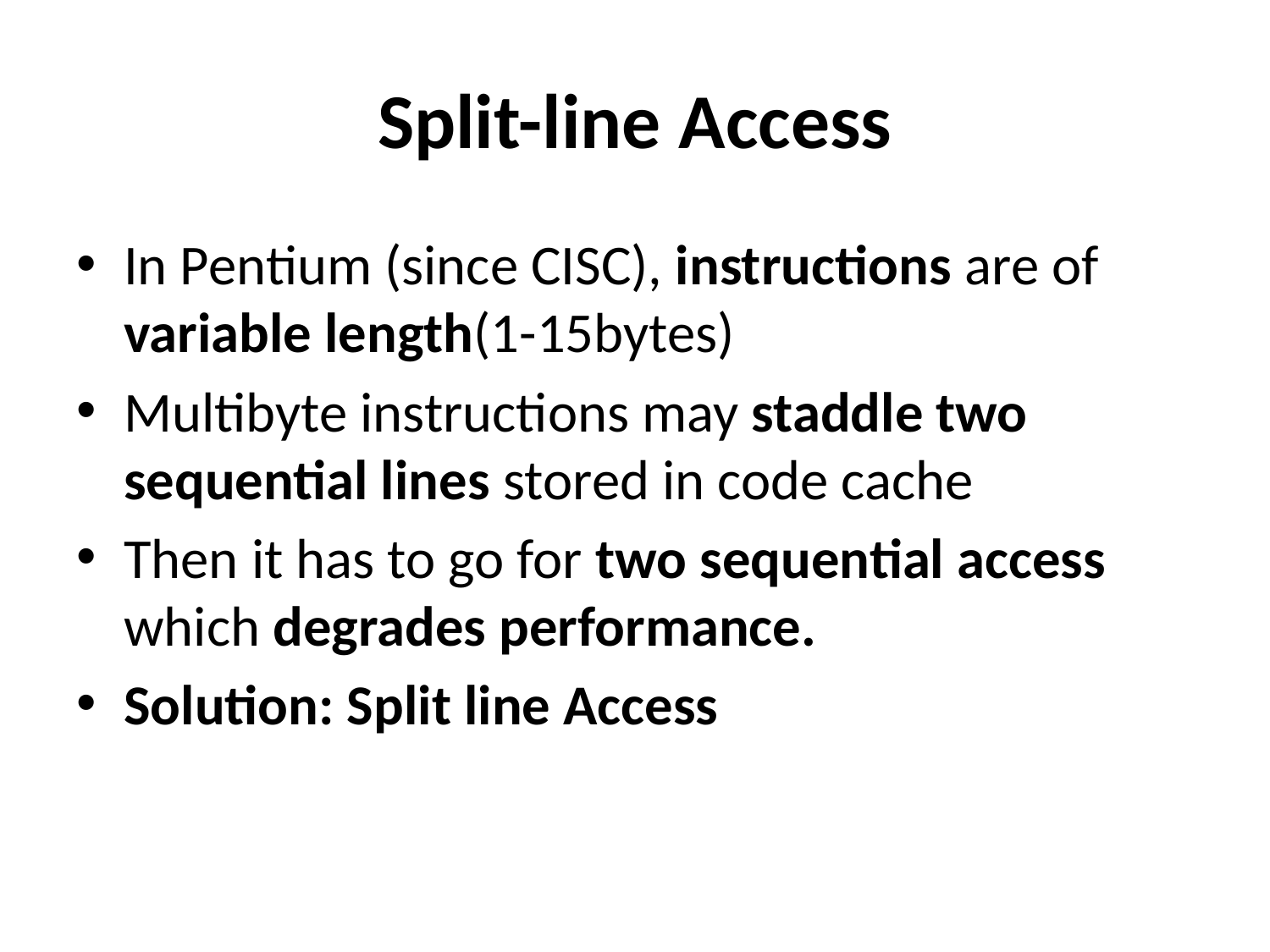

# Split-line Access
In Pentium (since CISC), instructions are of variable length(1-15bytes)
Multibyte instructions may staddle two sequential lines stored in code cache
Then it has to go for two sequential access which degrades performance.
Solution: Split line Access